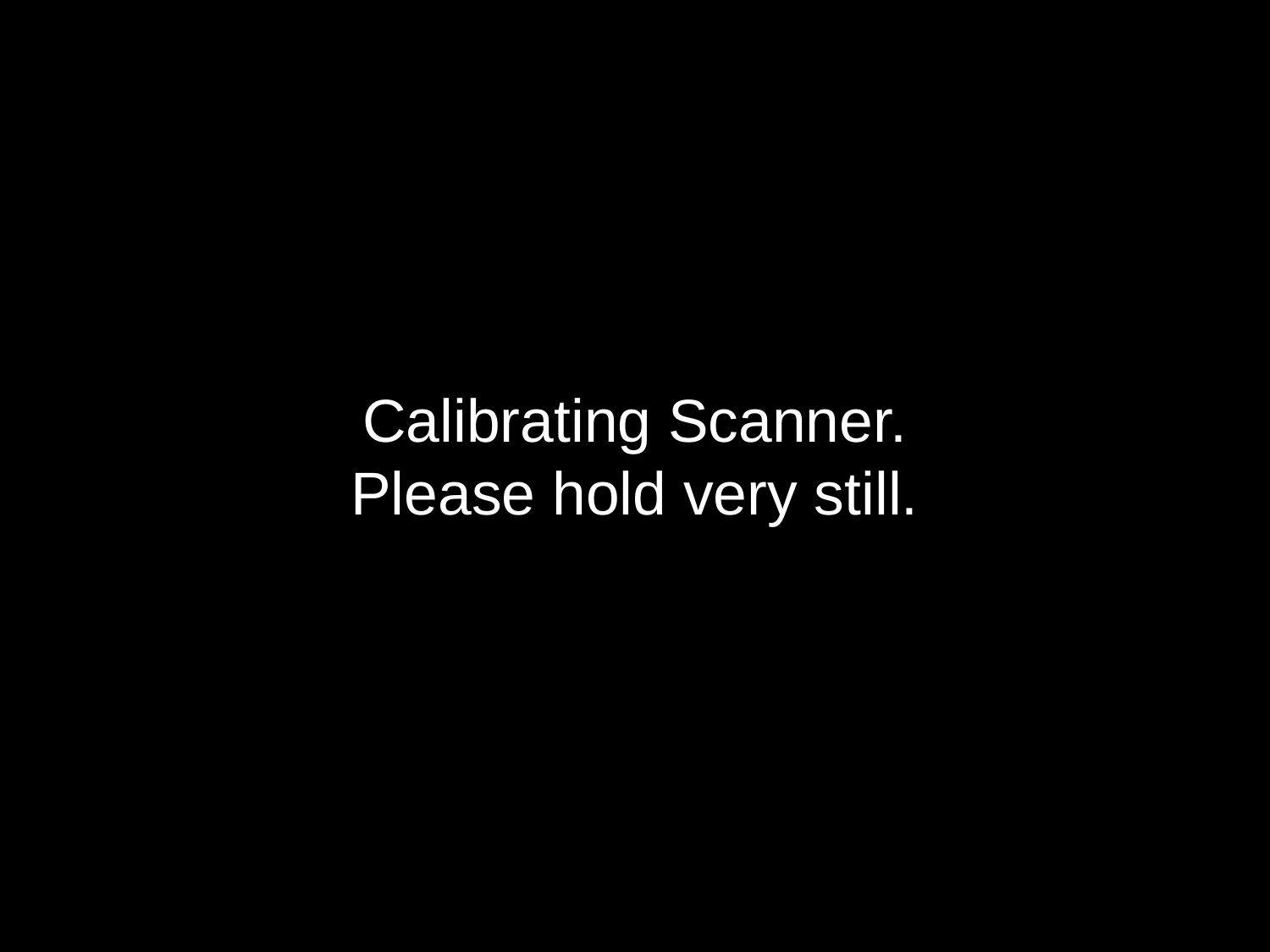

# Calibrating Scanner. Please hold very still.